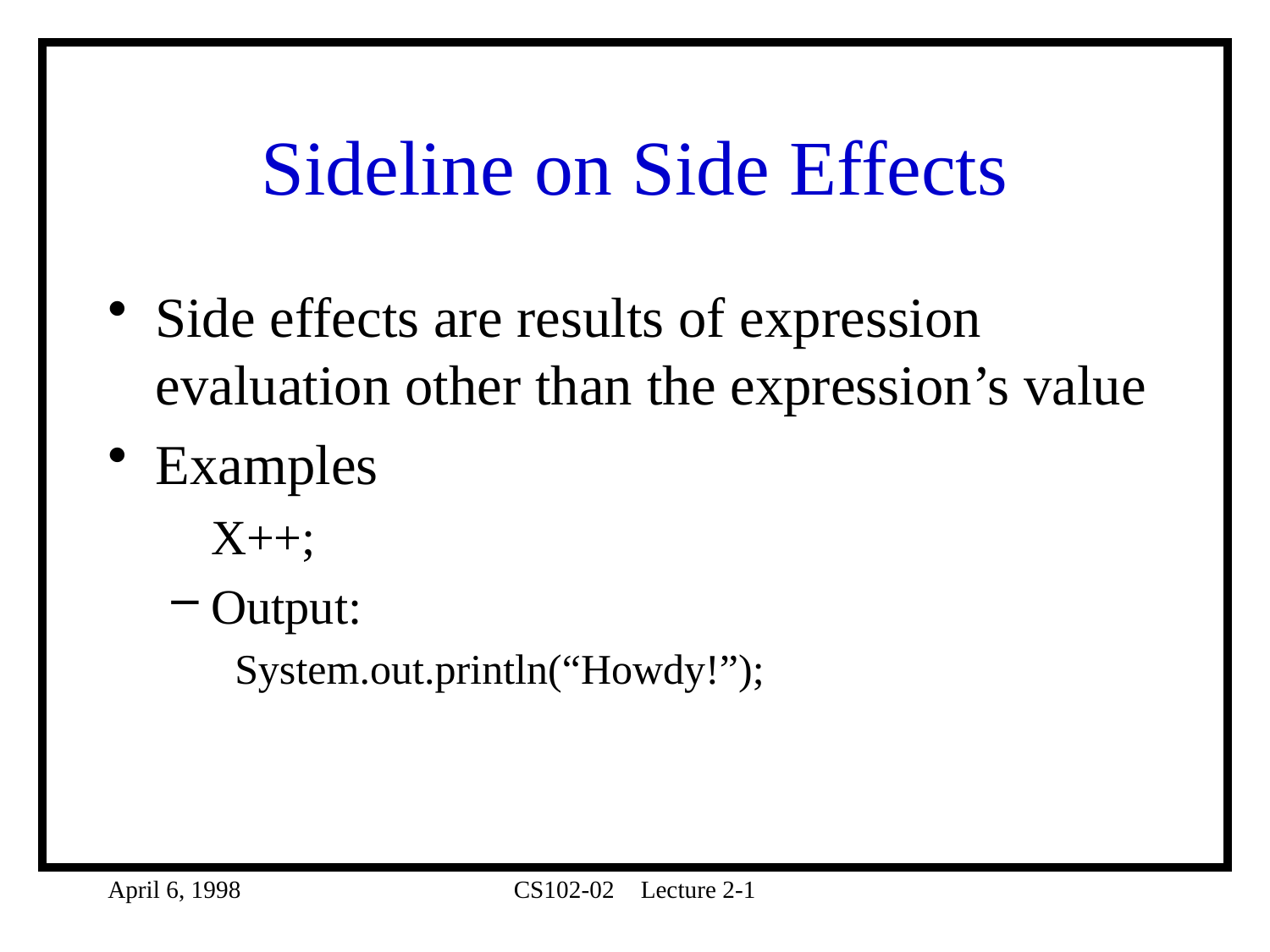

# Sideline on Side Effects
Side effects are results of expression evaluation other than the expression’s value
Examples
	X++;
Output:
System.out.println(“Howdy!”);